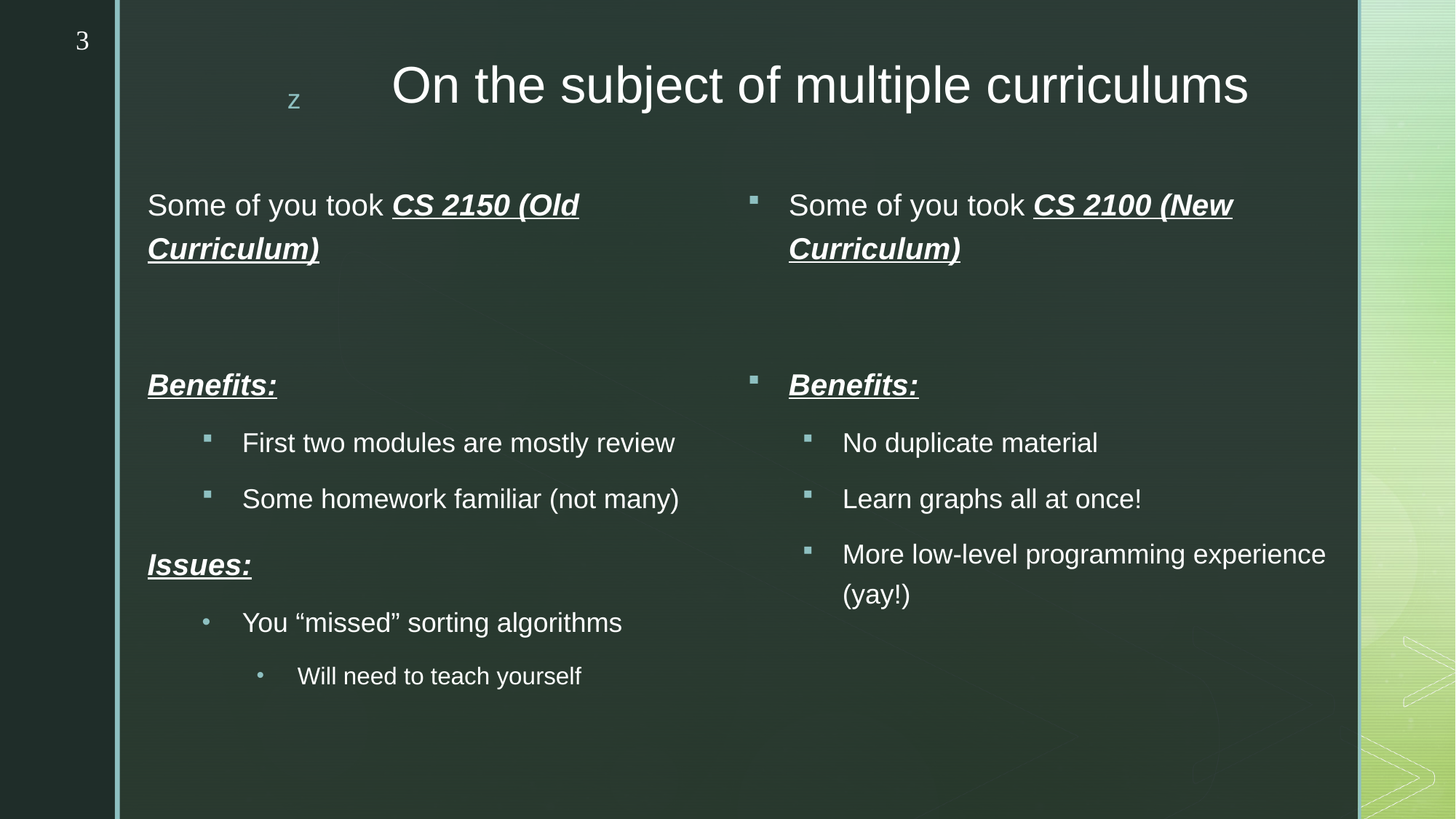

3
# On the subject of multiple curriculums
Some of you took CS 2150 (Old Curriculum)

Benefits:
First two modules are mostly review
Some homework familiar (not many)
Issues:
You “missed” sorting algorithms
Will need to teach yourself
Some of you took CS 2100 (New Curriculum)

Benefits:
No duplicate material
Learn graphs all at once!
More low-level programming experience (yay!)